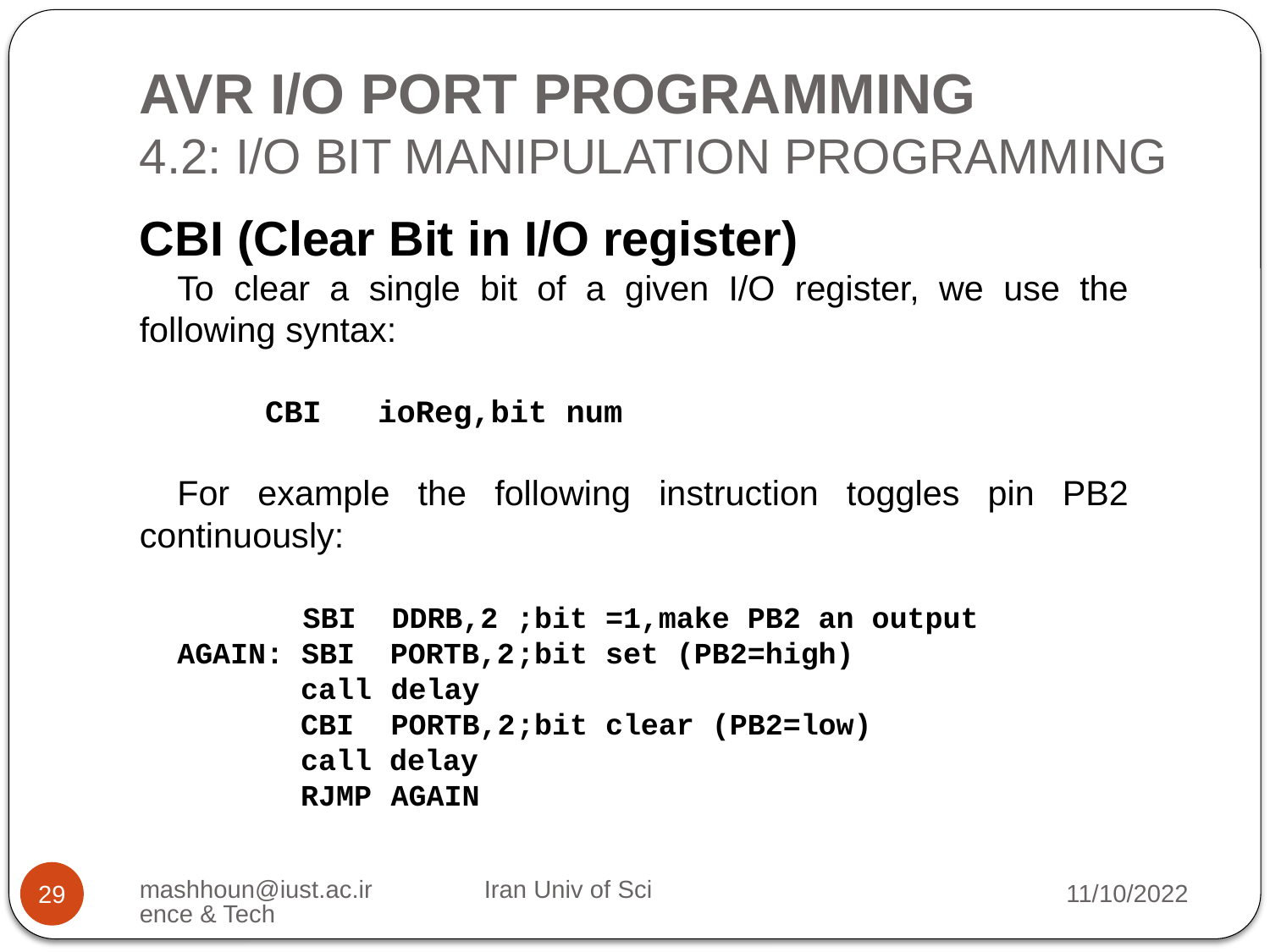

# AVR I/O PORT PROGRAMMING 4.2: I/O BIT MANIPULATION PROGRAMMING
CBI (Clear Bit in I/O register)
To clear a single bit of a given I/O register, we use the following syntax:
	CBI   ioReg,bit num
For example the following instruction toggles pin PB2 continuously:
	  SBI  DDRB,2		;bit =1,make PB2 an output
AGAIN: SBI  PORTB,2	;bit set (PB2=high)
	  call	delay
	  CBI	PORTB,2		;bit clear (PB2=low)
	  call delay
	  RJMP	AGAIN

mashhoun@iust.ac.ir                Iran Univ of Science & Tech
11/10/2022
29